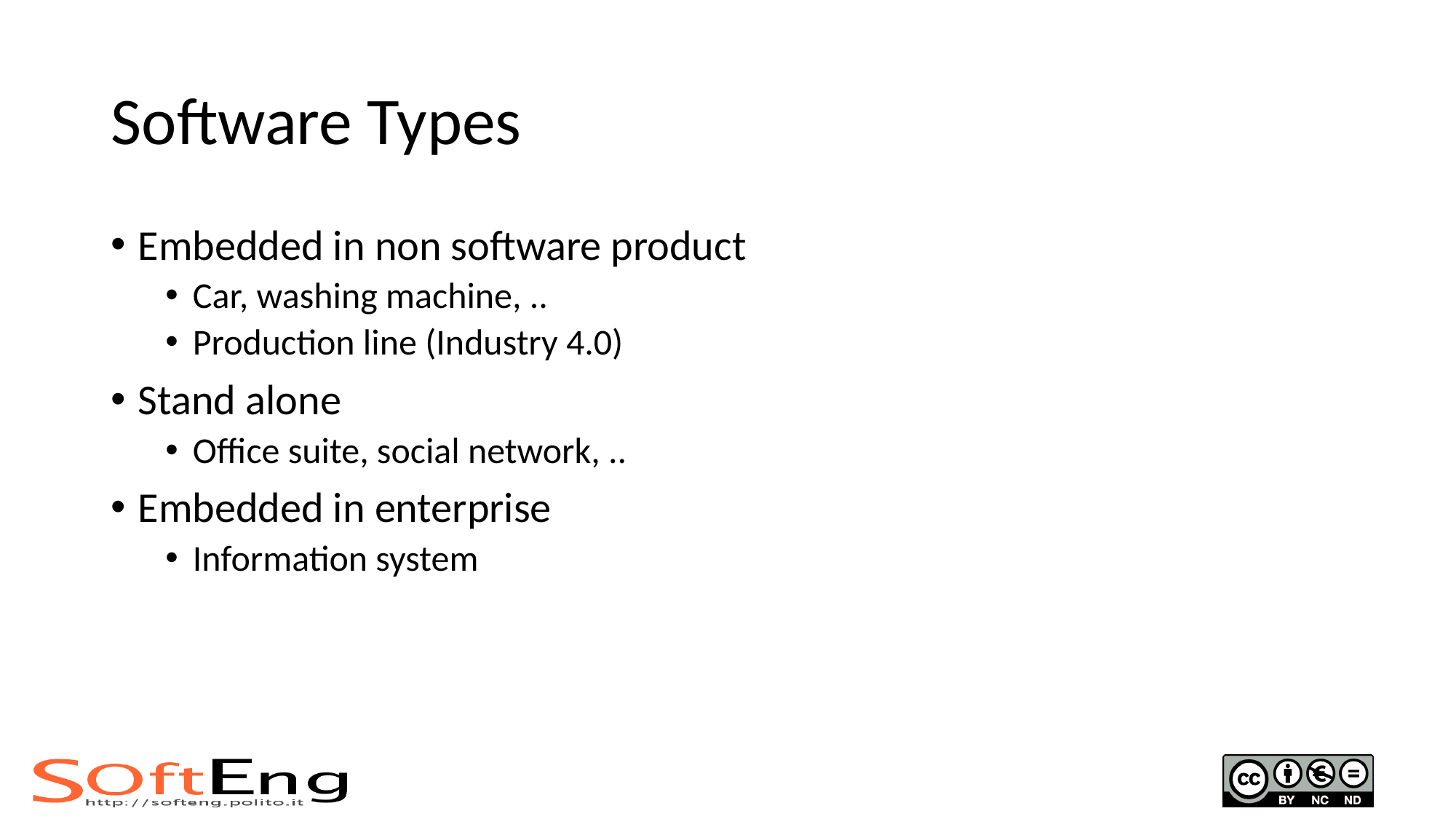

# Software Types
Embedded in non software product
Car, washing machine, ..
Production line (Industry 4.0)
Stand alone
Office suite, social network, ..
Embedded in enterprise
Information system